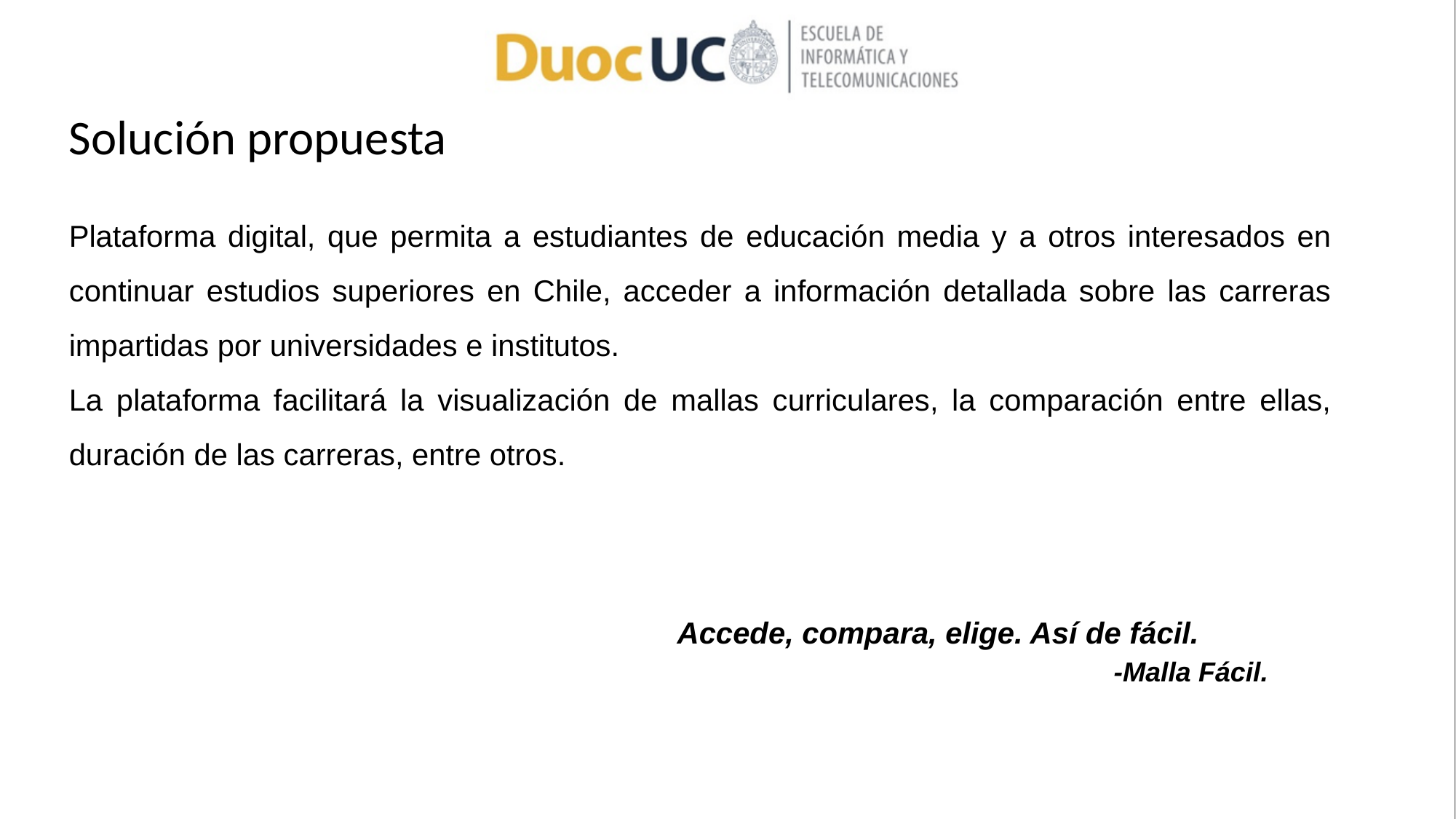

# Solución propuesta
Plataforma digital, que permita a estudiantes de educación media y a otros interesados en continuar estudios superiores en Chile, acceder a información detallada sobre las carreras impartidas por universidades e institutos.
La plataforma facilitará la visualización de mallas curriculares, la comparación entre ellas, duración de las carreras, entre otros.
Accede, compara, elige. Así de fácil.
-Malla Fácil.